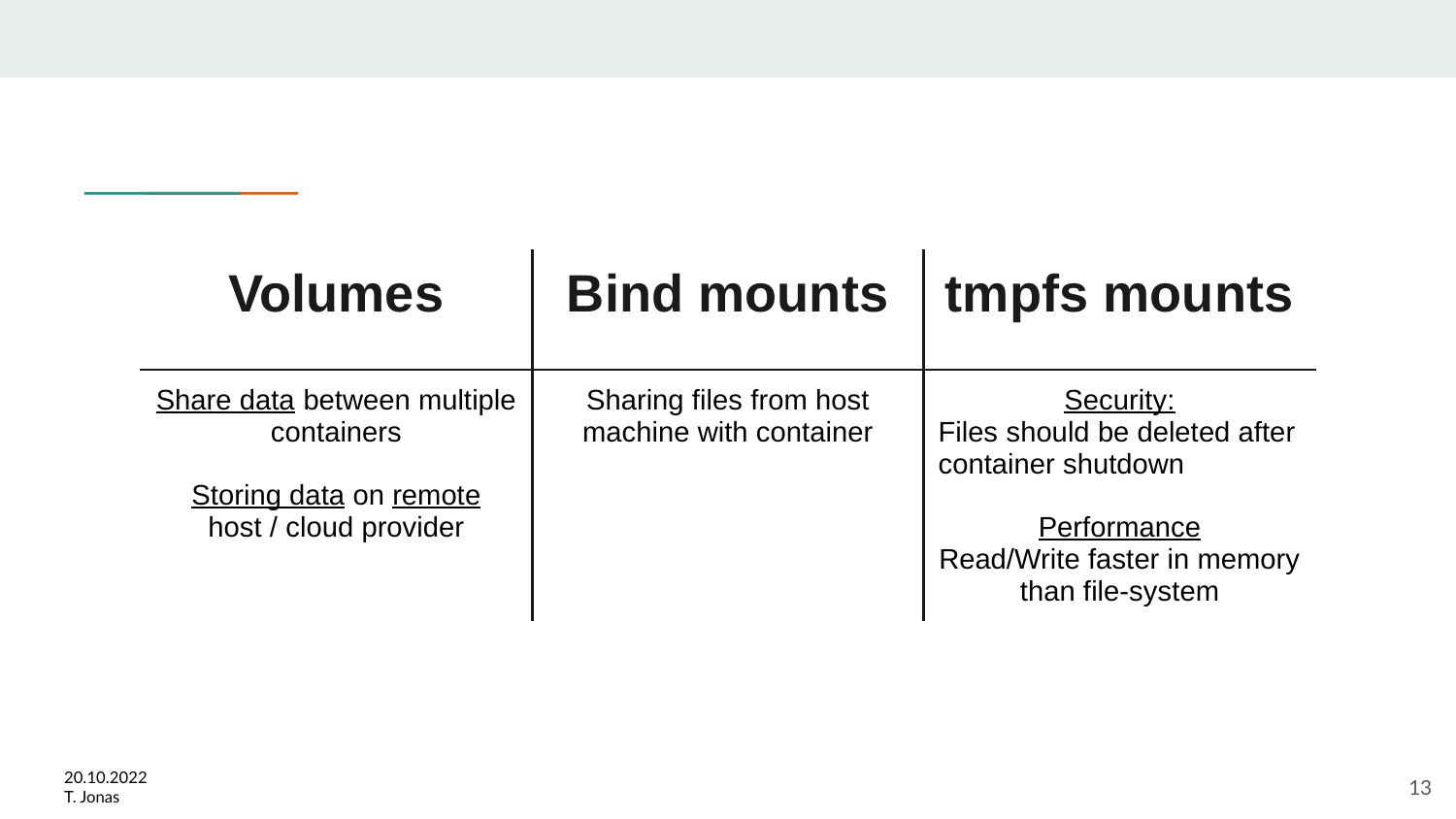

| Volumes | Bind mounts | tmpfs mounts |
| --- | --- | --- |
| Share data between multiple containers Storing data on remote host / cloud provider | Sharing files from host machine with container | Security: Files should be deleted after container shutdown Performance Read/Write faster in memory than file-system |
13